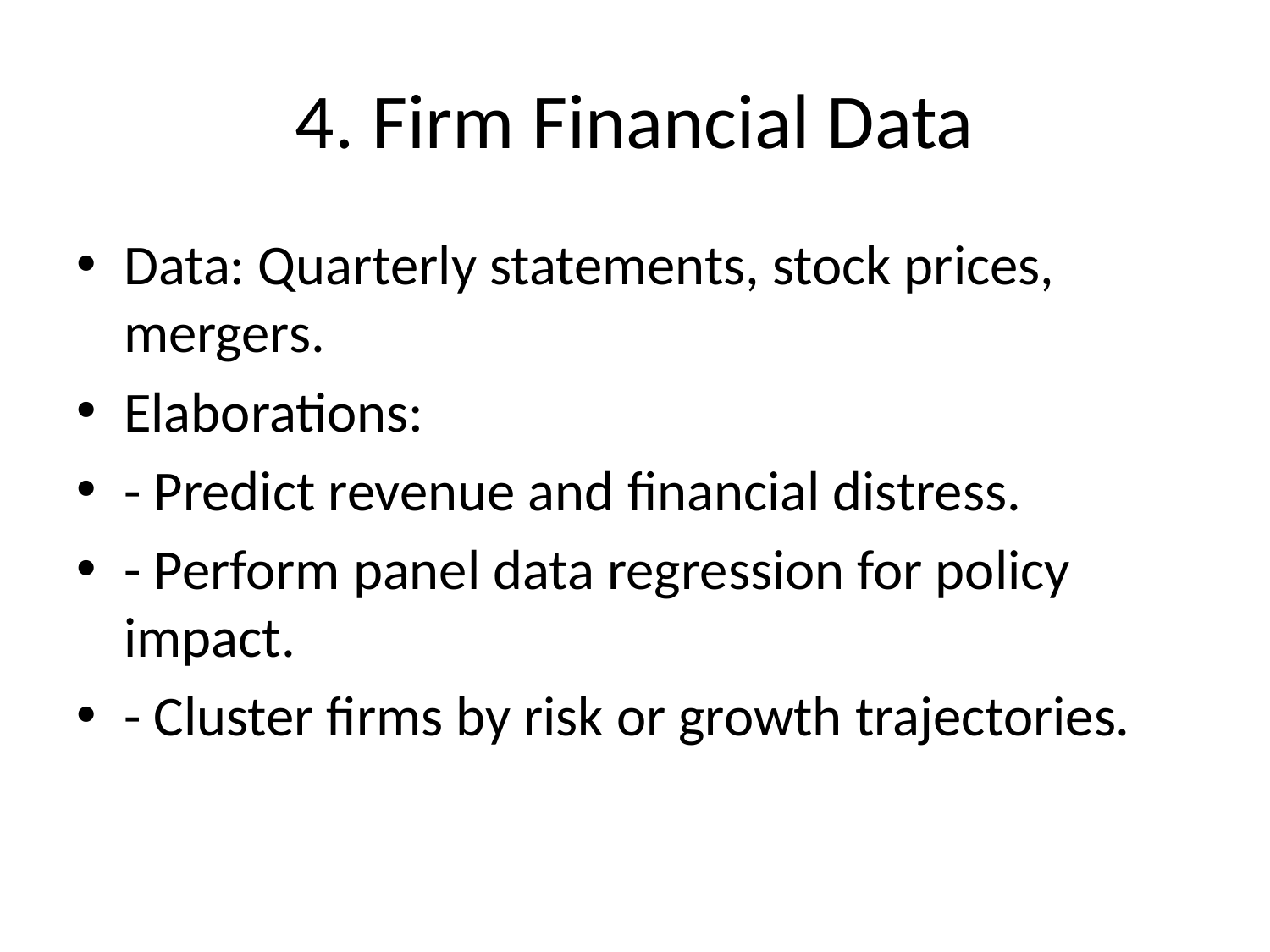

# 4. Firm Financial Data
Data: Quarterly statements, stock prices, mergers.
Elaborations:
- Predict revenue and financial distress.
- Perform panel data regression for policy impact.
- Cluster firms by risk or growth trajectories.